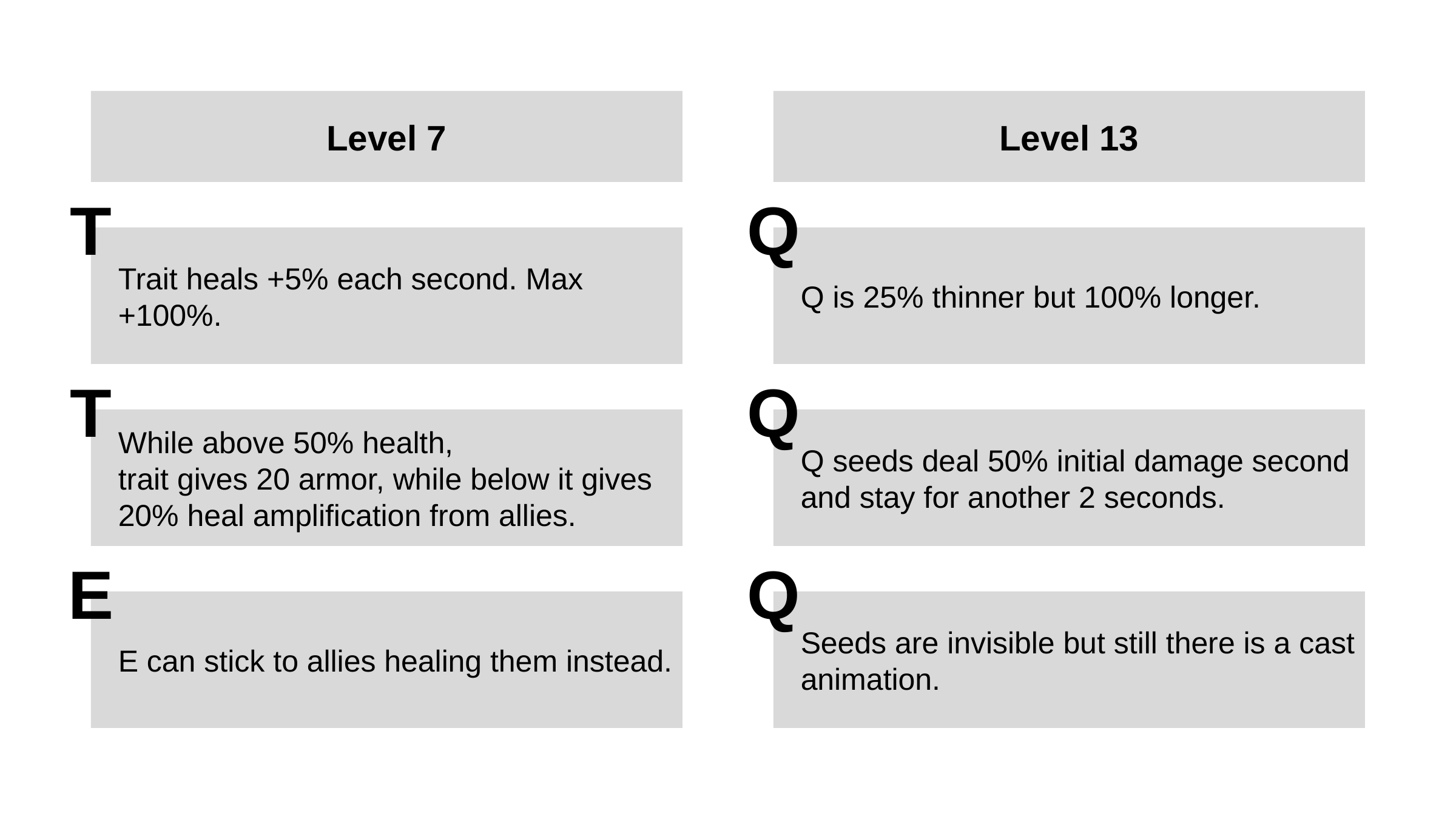

Level 7
Level 13
T
Q
Trait heals +5% each second. Max +100%.
Q is 25% thinner but 100% longer.
T
Q
While above 50% health,
trait gives 20 armor, while below it gives 20% heal amplification from allies.
Q seeds deal 50% initial damage second and stay for another 2 seconds.
E
Q
E can stick to allies healing them instead.
Seeds are invisible but still there is a cast animation.